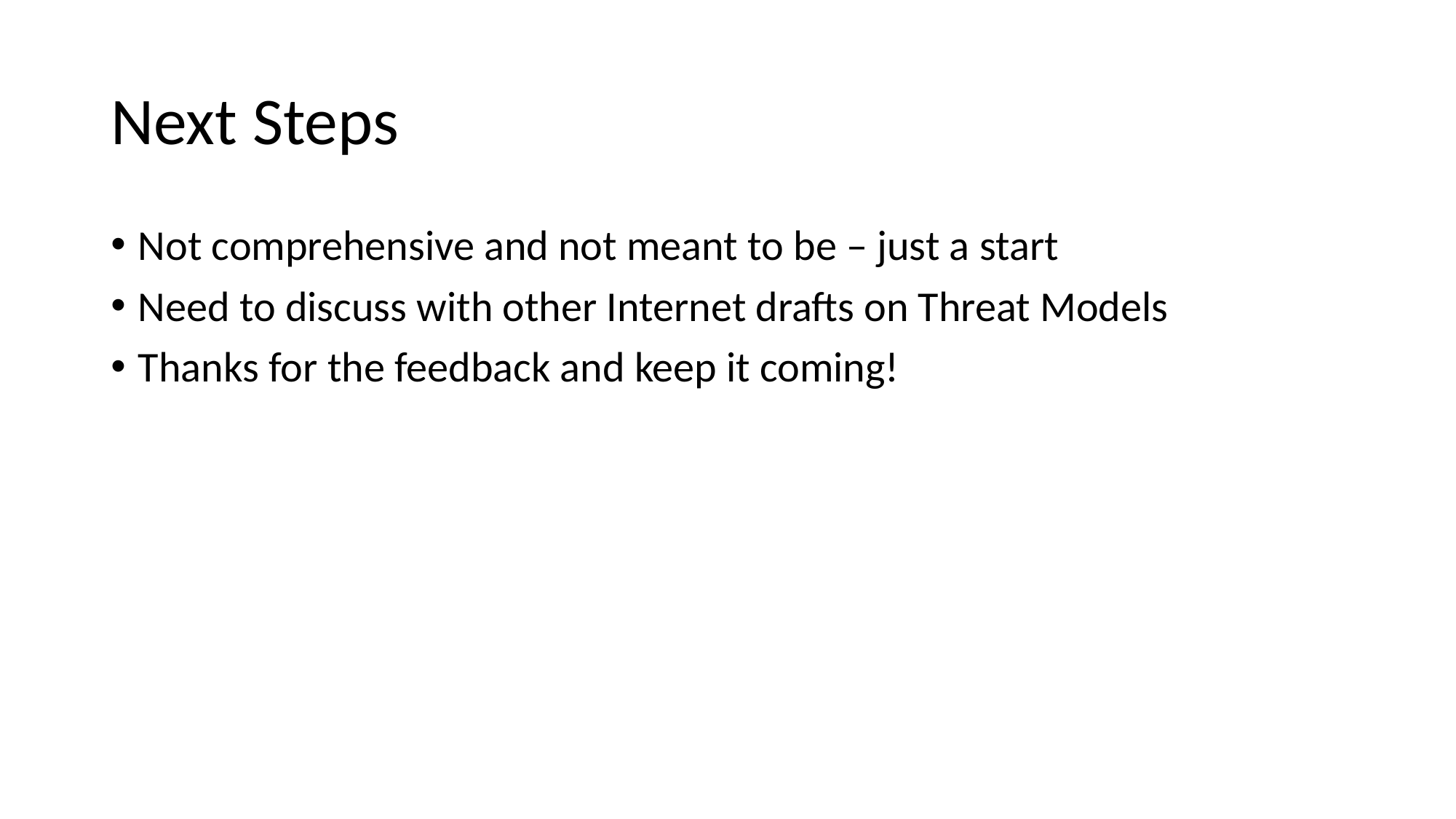

# Next Steps
Not comprehensive and not meant to be – just a start
Need to discuss with other Internet drafts on Threat Models
Thanks for the feedback and keep it coming!